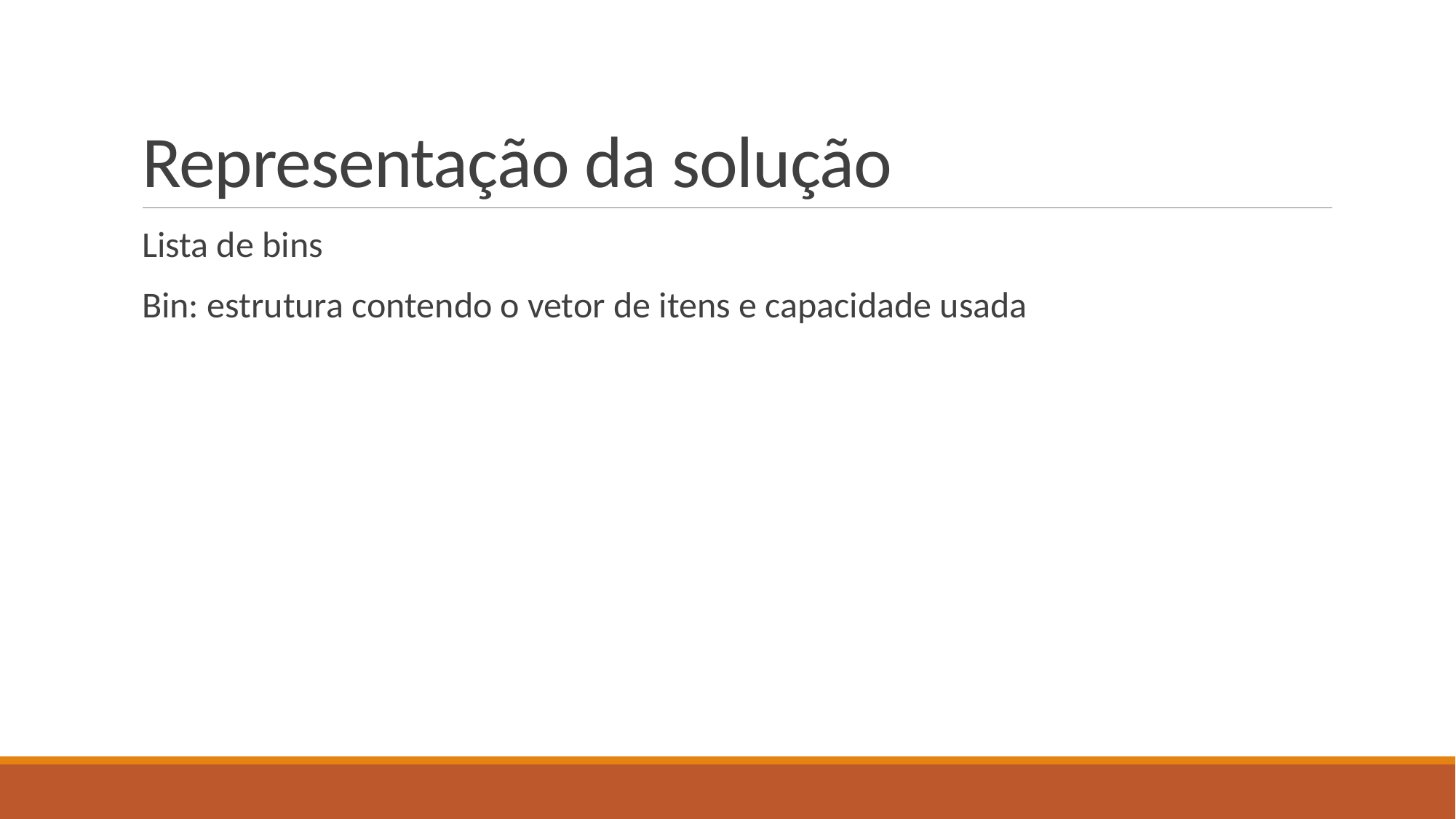

# Representação da solução
Lista de bins
Bin: estrutura contendo o vetor de itens e capacidade usada